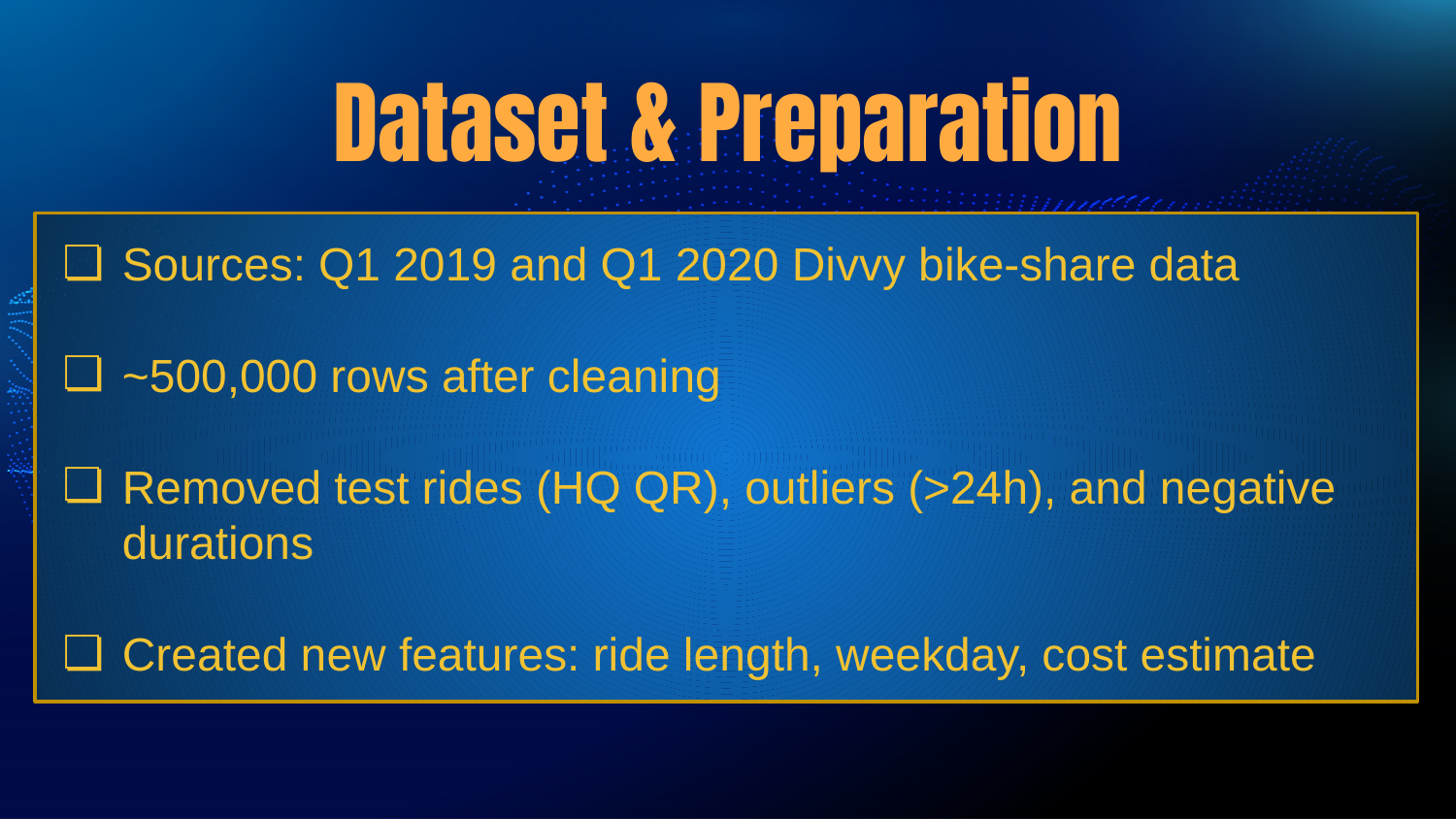

Dataset & Preparation
Sources: Q1 2019 and Q1 2020 Divvy bike-share data

~500,000 rows after cleaning

Removed test rides (HQ QR), outliers (>24h), and negative durations

Created new features: ride length, weekday, cost estimate